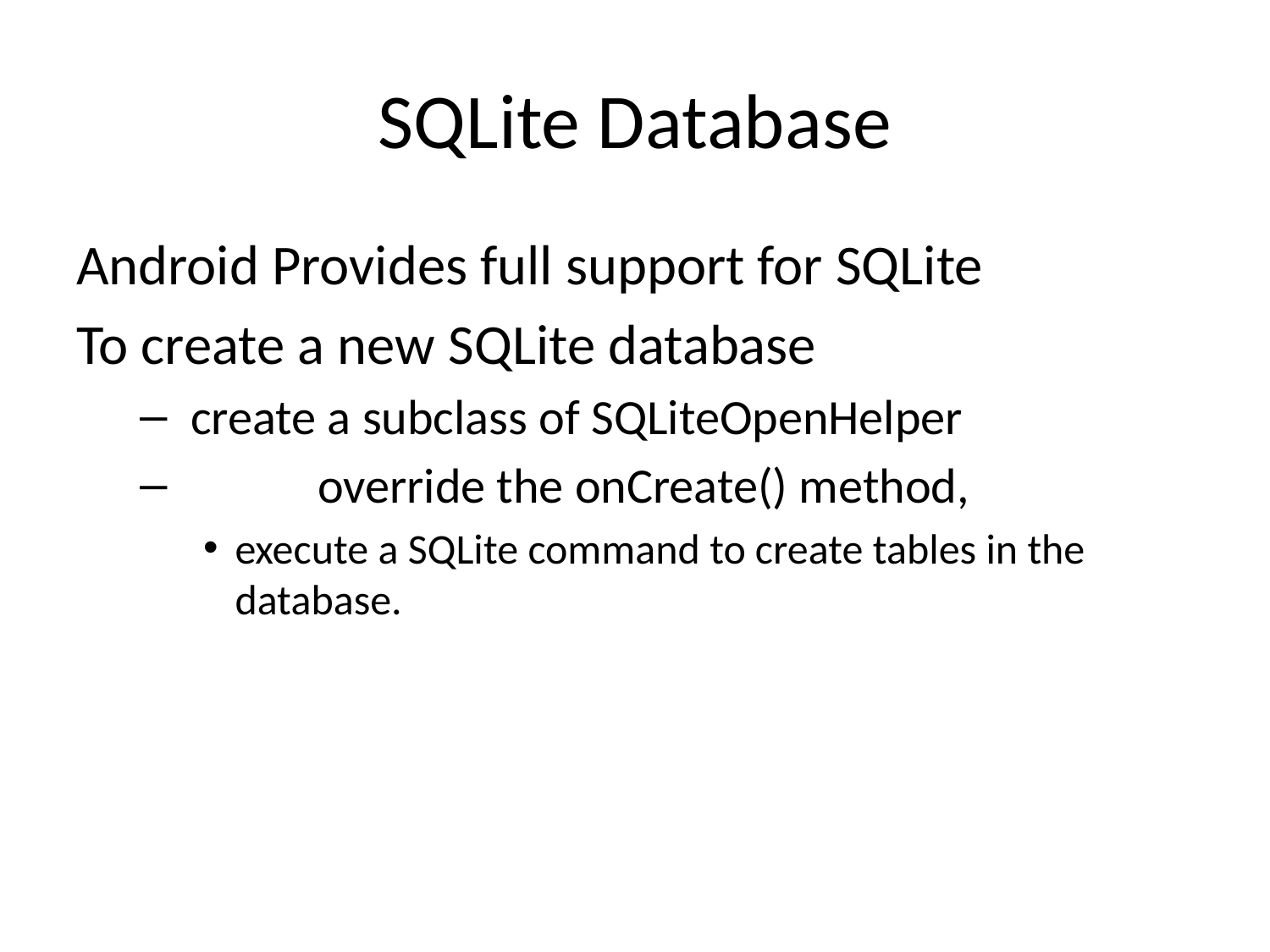

# SQLite Database
Android Provides full support for SQLite
To create a new SQLite database
 create a subclass of SQLiteOpenHelper
 	 override the onCreate() method,
execute a SQLite command to create tables in the database.